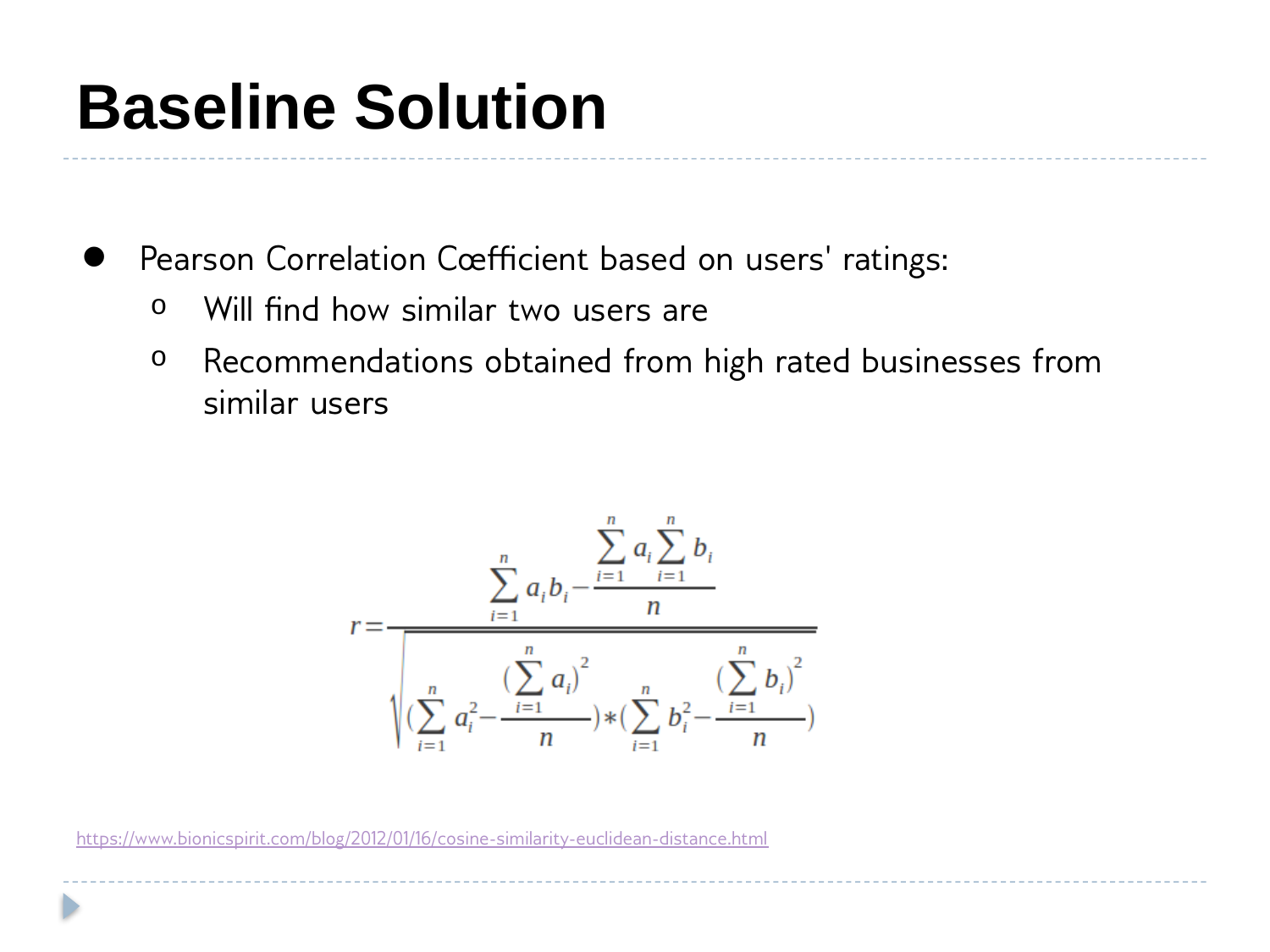

# Baseline Solution
Pearson Correlation Coefficient based on users' ratings:
Will find how similar two users are
Recommendations obtained from high rated businesses from similar users

https://www.bionicspirit.com/blog/2012/01/16/cosine-similarity-euclidean-distance.html